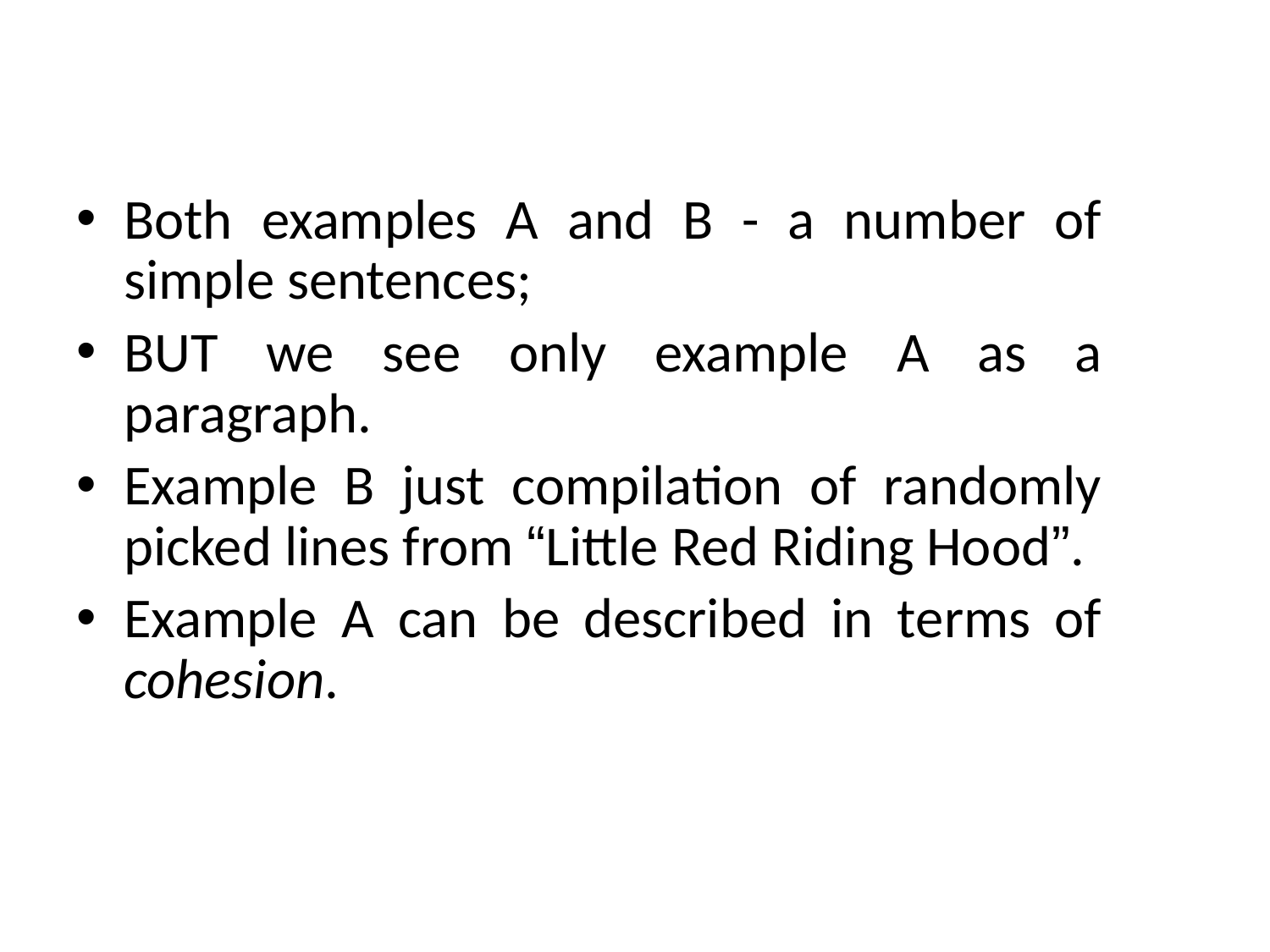

Both examples A and B - a number of simple sentences;
BUT we see only example A as a paragraph.
Example B just compilation of randomly picked lines from “Little Red Riding Hood”.
Example A can be described in terms of cohesion.